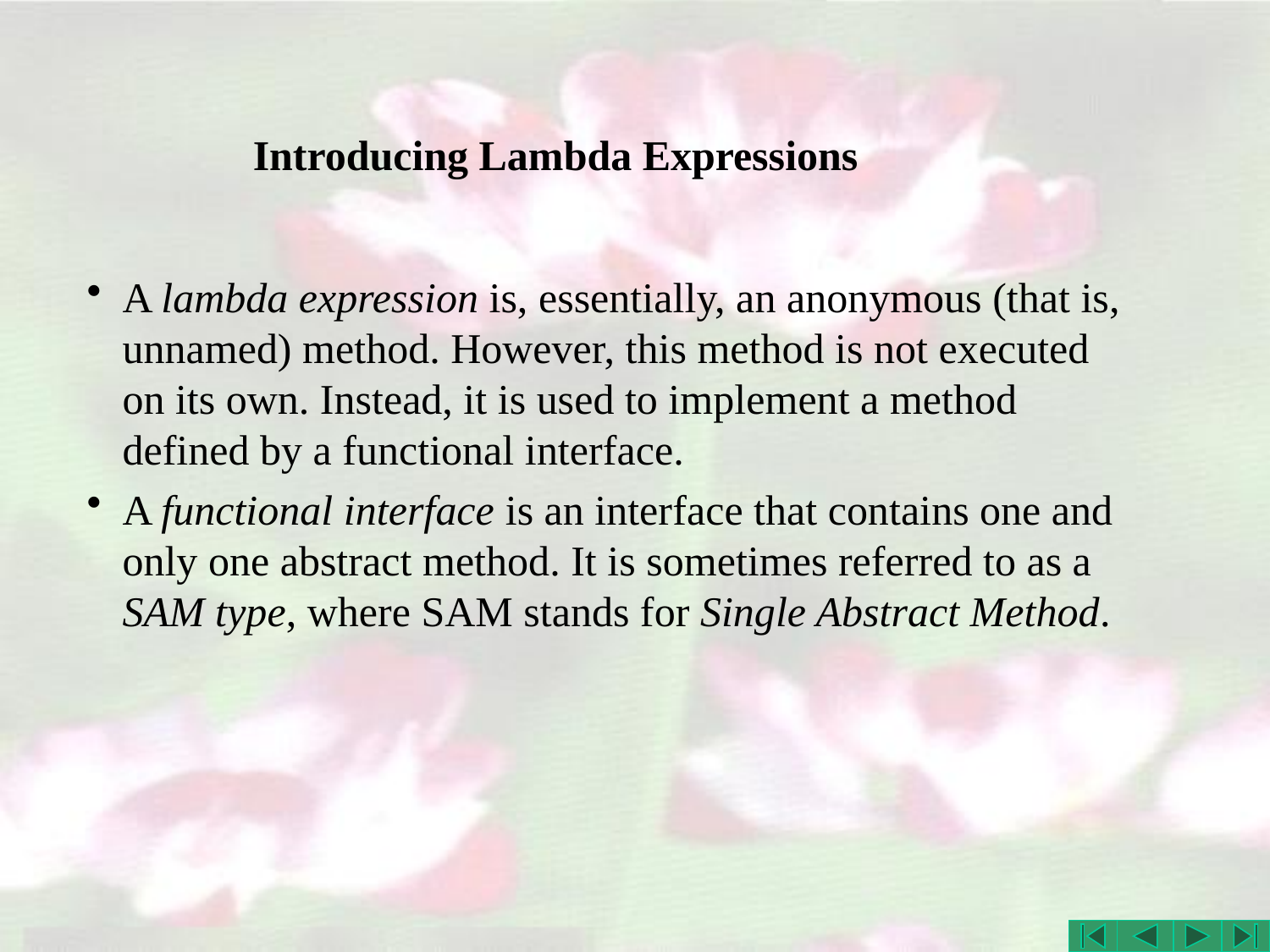

# Introducing Lambda Expressions
A lambda expression is, essentially, an anonymous (that is, unnamed) method. However, this method is not executed on its own. Instead, it is used to implement a method defined by a functional interface.
A functional interface is an interface that contains one and only one abstract method. It is sometimes referred to as a SAM type, where SAM stands for Single Abstract Method.